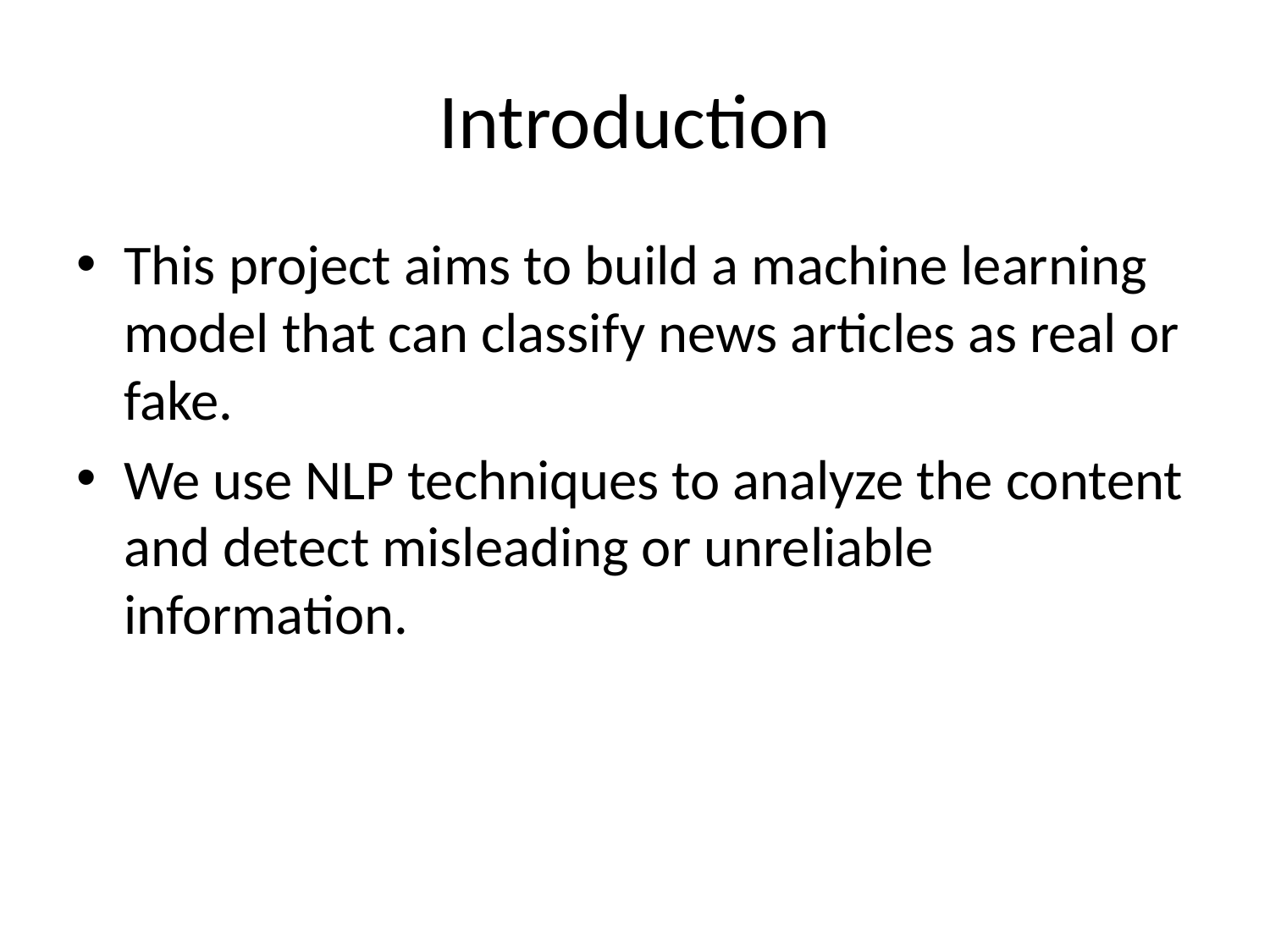

# Introduction
This project aims to build a machine learning model that can classify news articles as real or fake.
We use NLP techniques to analyze the content and detect misleading or unreliable information.